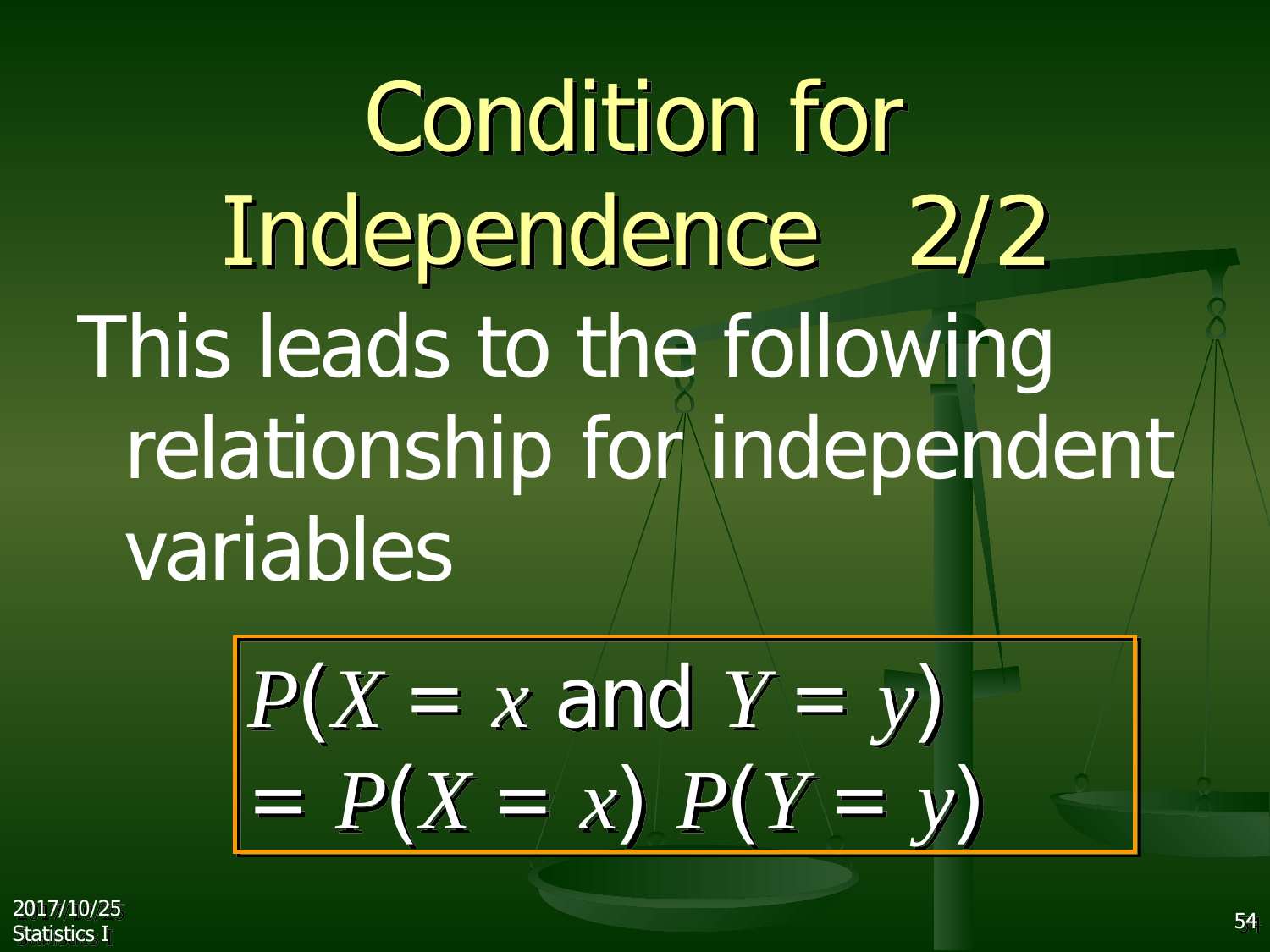

# Condition for Independence   2/2
This leads to the following relationship for independent variables
P(X = x and Y = y)
= P(X = x) P(Y = y)
2017/10/25
Statistics I
54